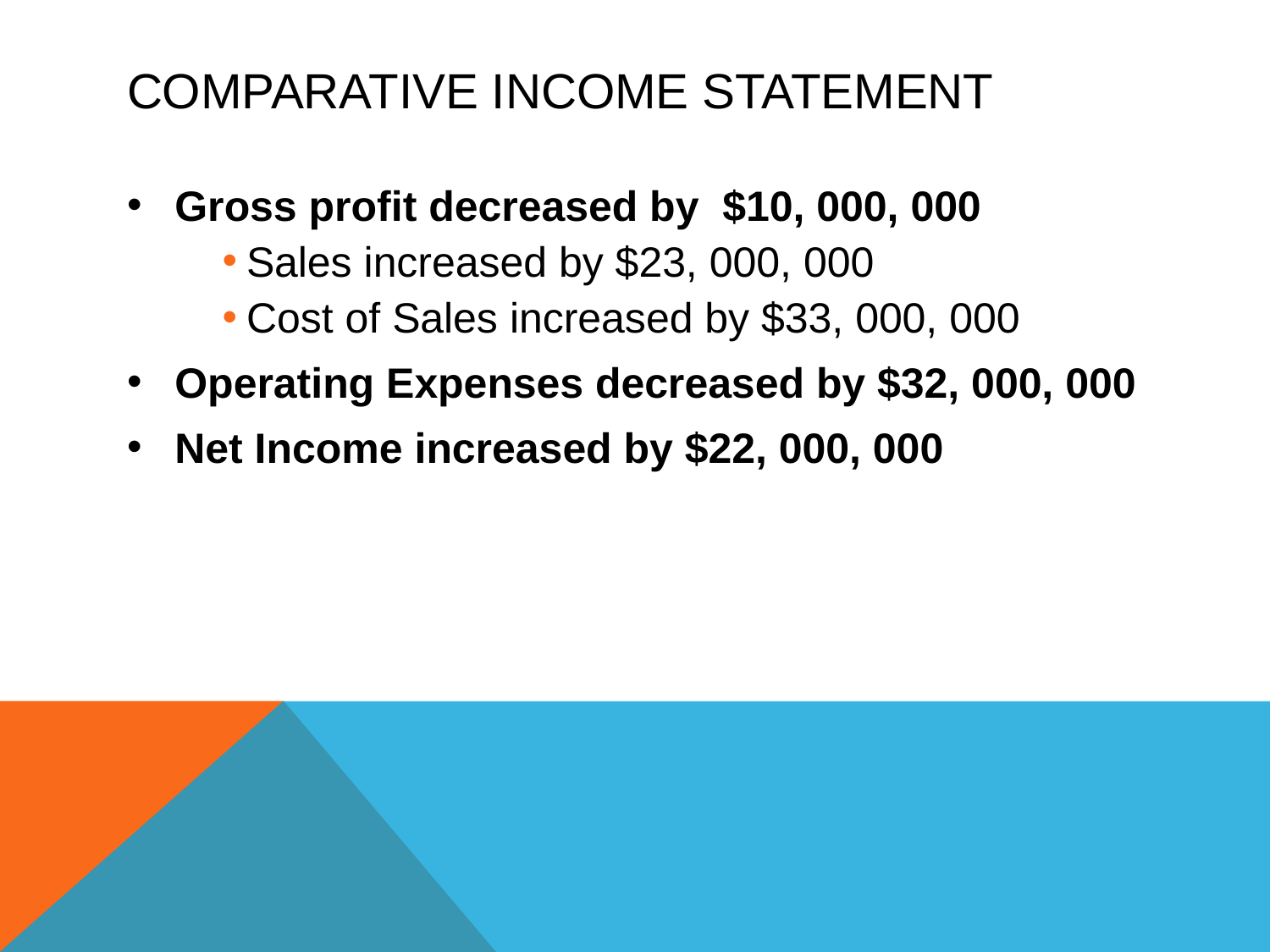

# Comparative income statement
Gross profit decreased by  $10, 000, 000
Sales increased by $23, 000, 000
Cost of Sales increased by $33, 000, 000
Operating Expenses decreased by $32, 000, 000
Net Income increased by $22, 000, 000